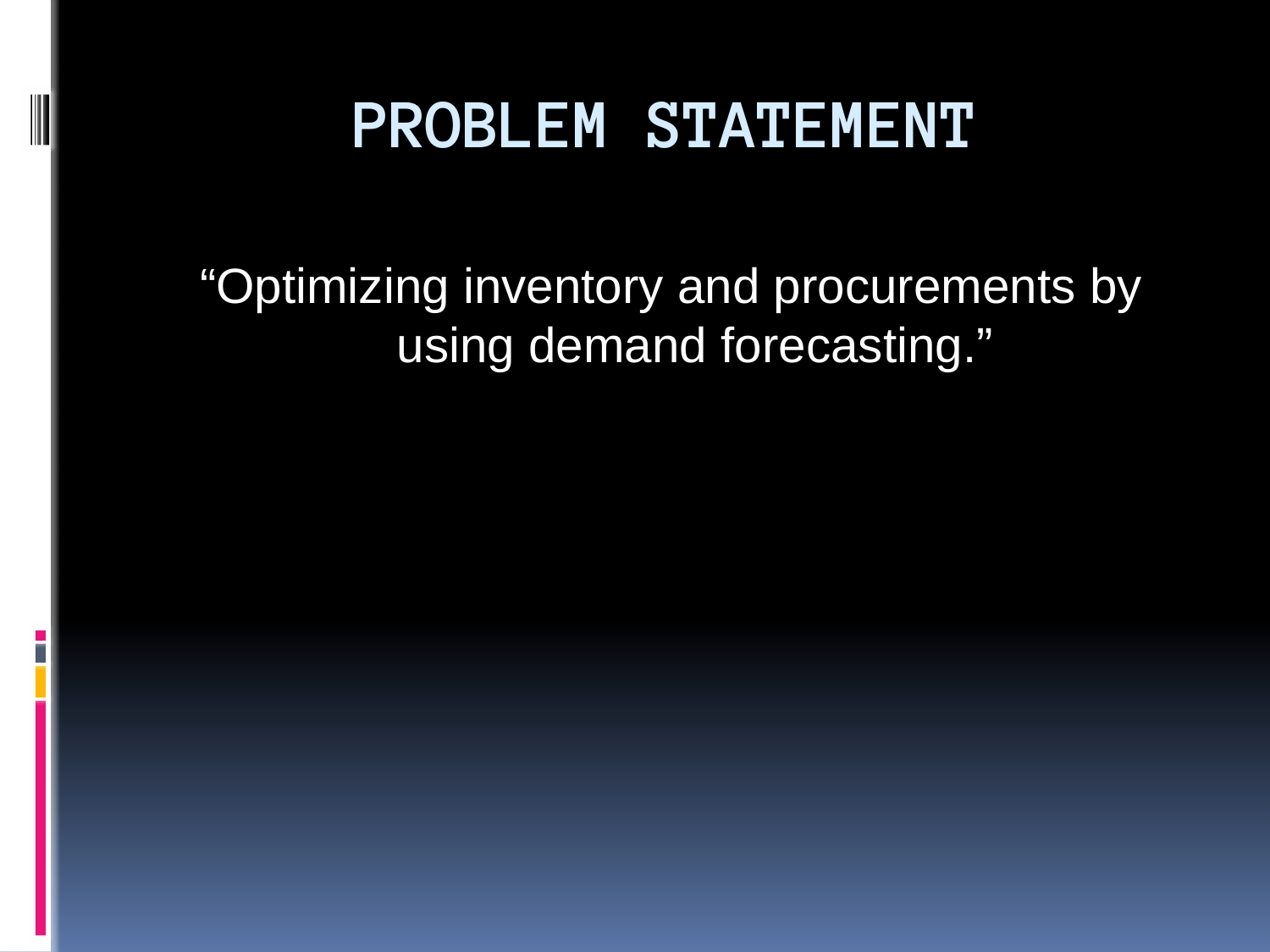

# PROBLEM STATEMENT
“Optimizing inventory and procurements by using demand forecasting.”